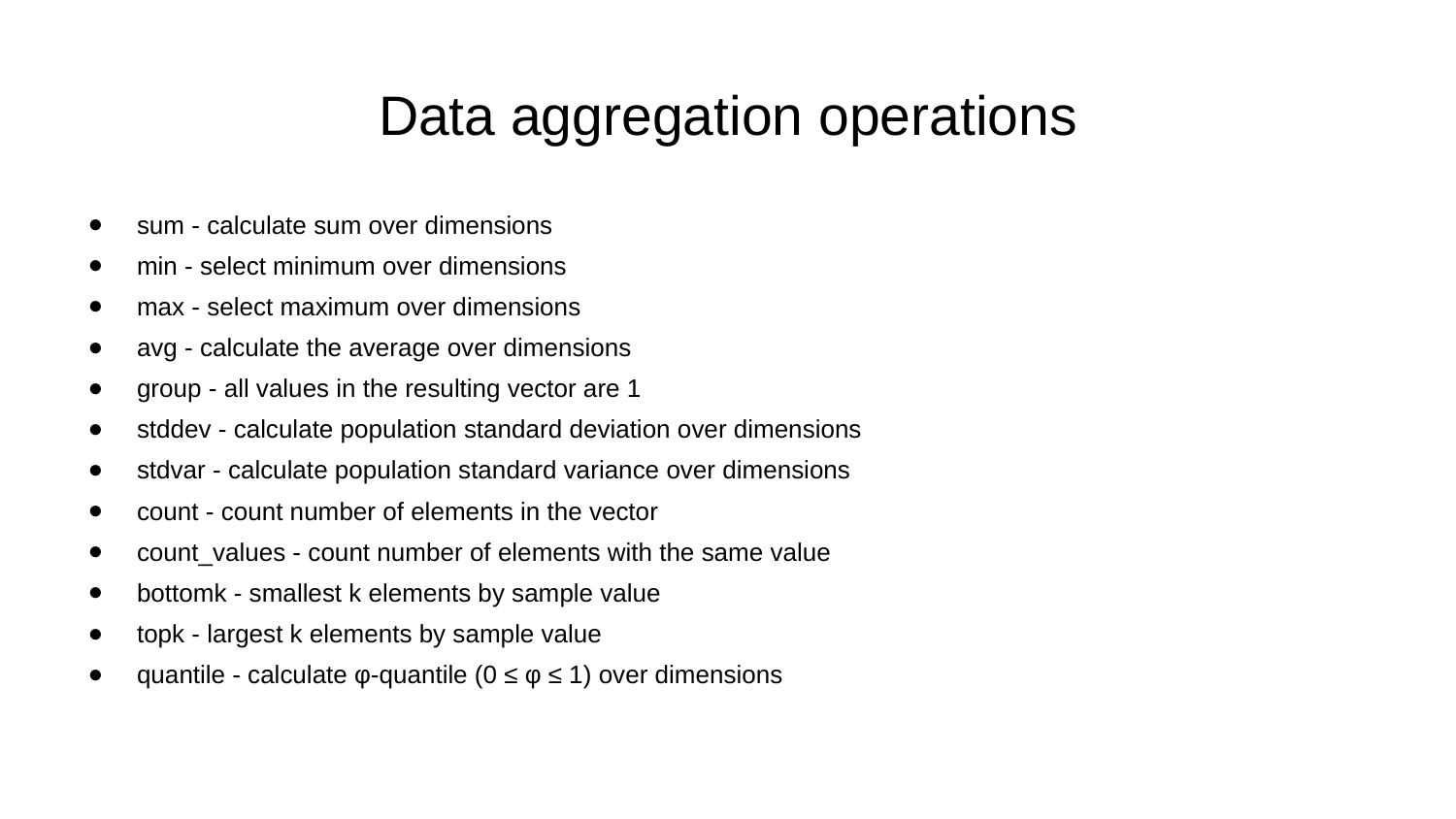

# Data aggregation operations
sum - calculate sum over dimensions
min - select minimum over dimensions
max - select maximum over dimensions
avg - calculate the average over dimensions
group - all values in the resulting vector are 1
stddev - calculate population standard deviation over dimensions
stdvar - calculate population standard variance over dimensions
count - count number of elements in the vector
count_values - count number of elements with the same value
bottomk - smallest k elements by sample value
topk - largest k elements by sample value
quantile - calculate φ-quantile (0 ≤ φ ≤ 1) over dimensions